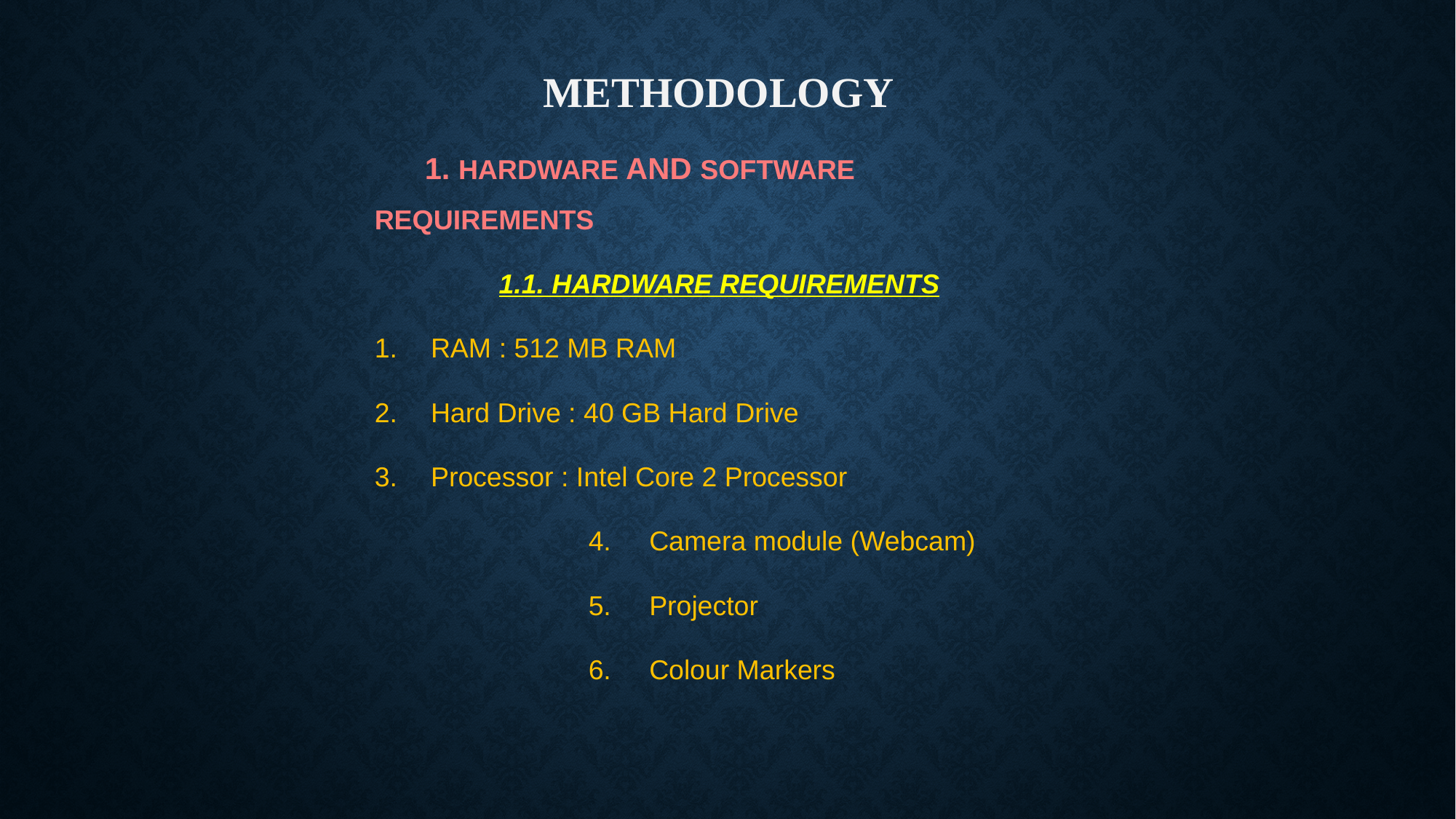

METHODOLOGY
      1. HARDWARE AND SOFTWARE REQUIREMENTS
                1.1. HARDWARE REQUIREMENTS
  RAM : 512 MB RAM
  Hard Drive : 40 GB Hard Drive
  Processor : Intel Core 2 Processor
                            4.     Camera module (Webcam)
                            5.     Projector
                            6.     Colour Markers